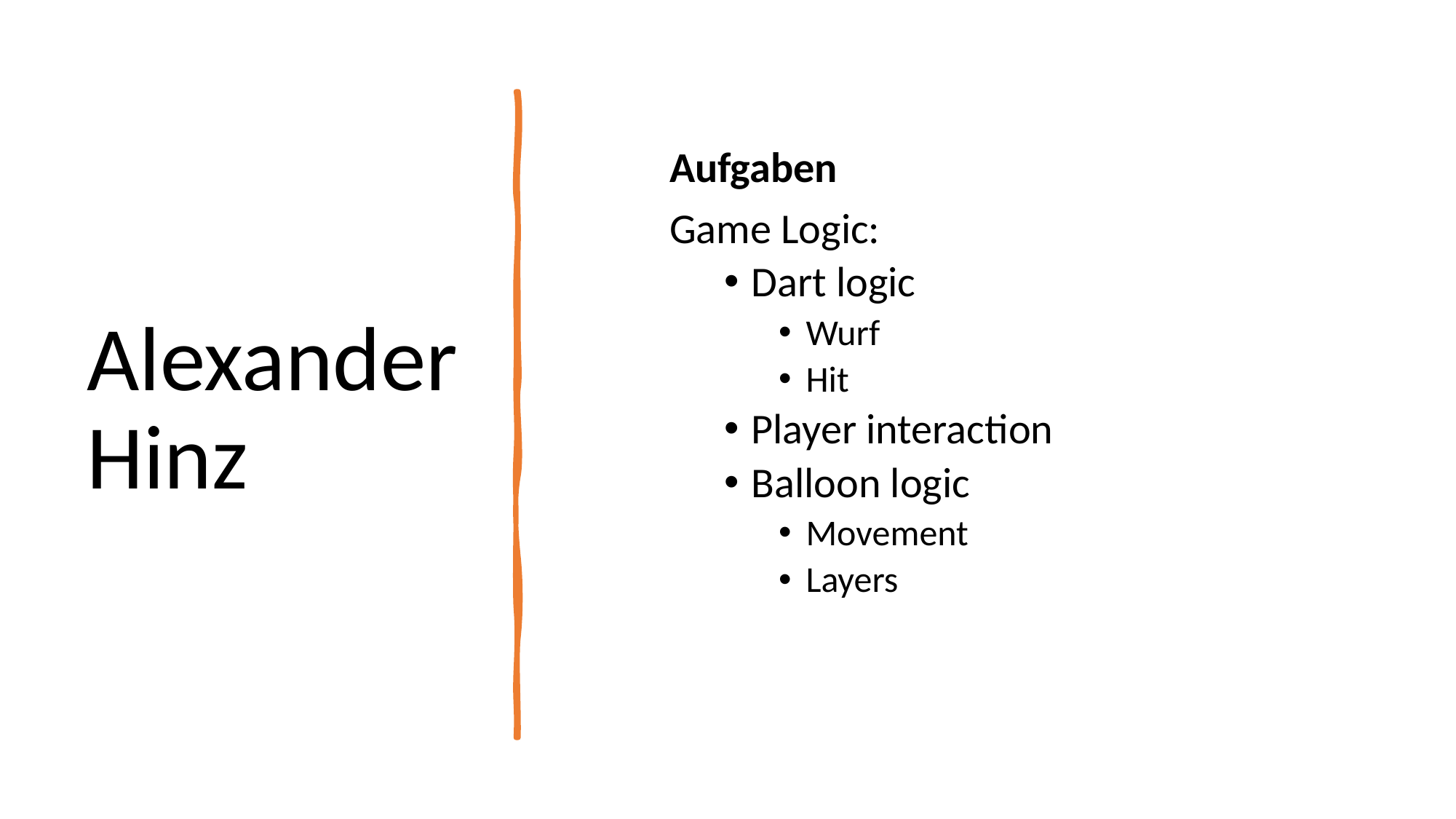

# Alexander Hinz
Aufgaben
Game Logic:
Dart logic
Wurf
Hit
Player interaction
Balloon logic
Movement
Layers